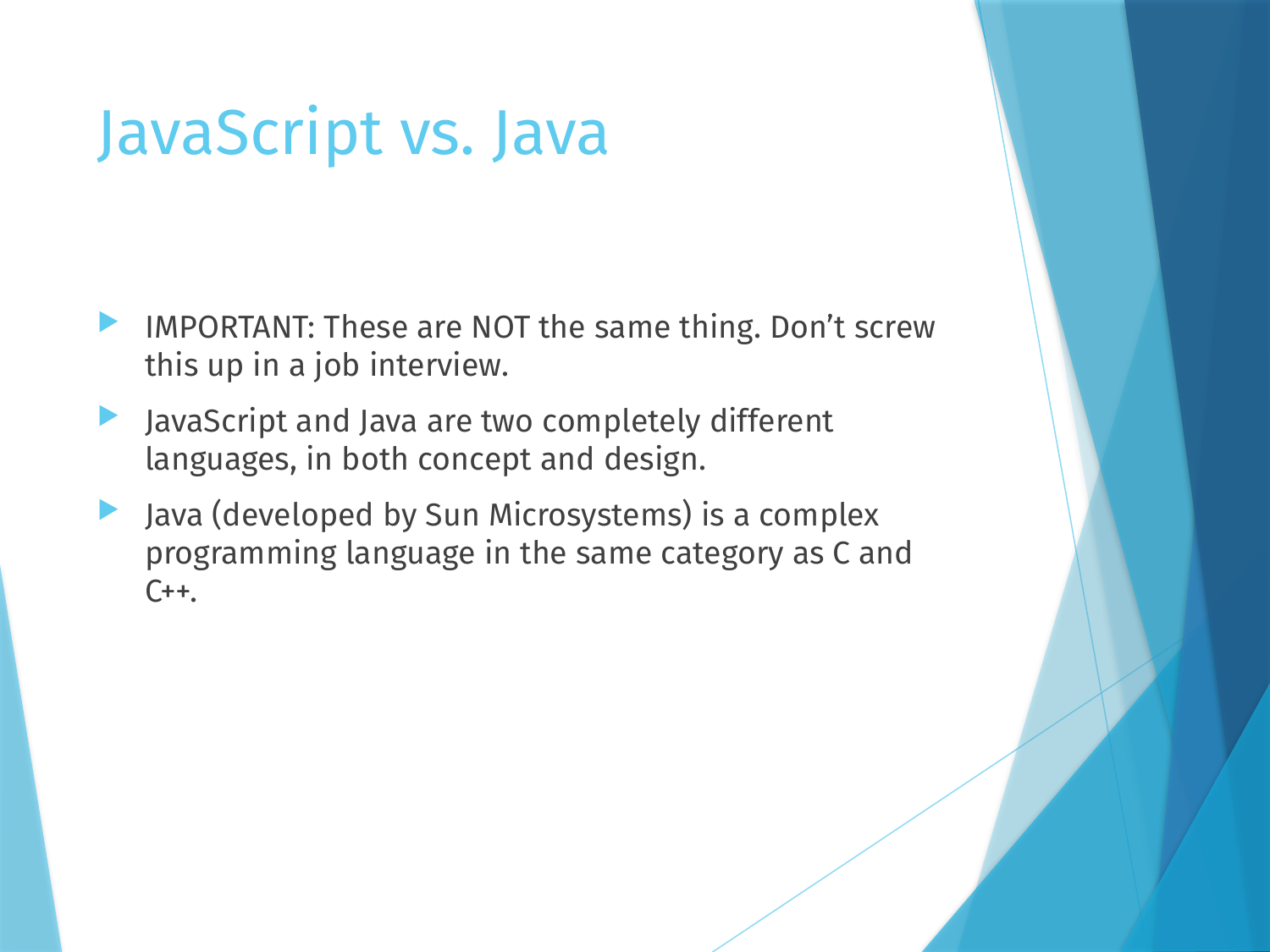

# JavaScript vs. Java
IMPORTANT: These are NOT the same thing. Don’t screw this up in a job interview.
JavaScript and Java are two completely different languages, in both concept and design.
Java (developed by Sun Microsystems) is a complex programming language in the same category as C and C++.